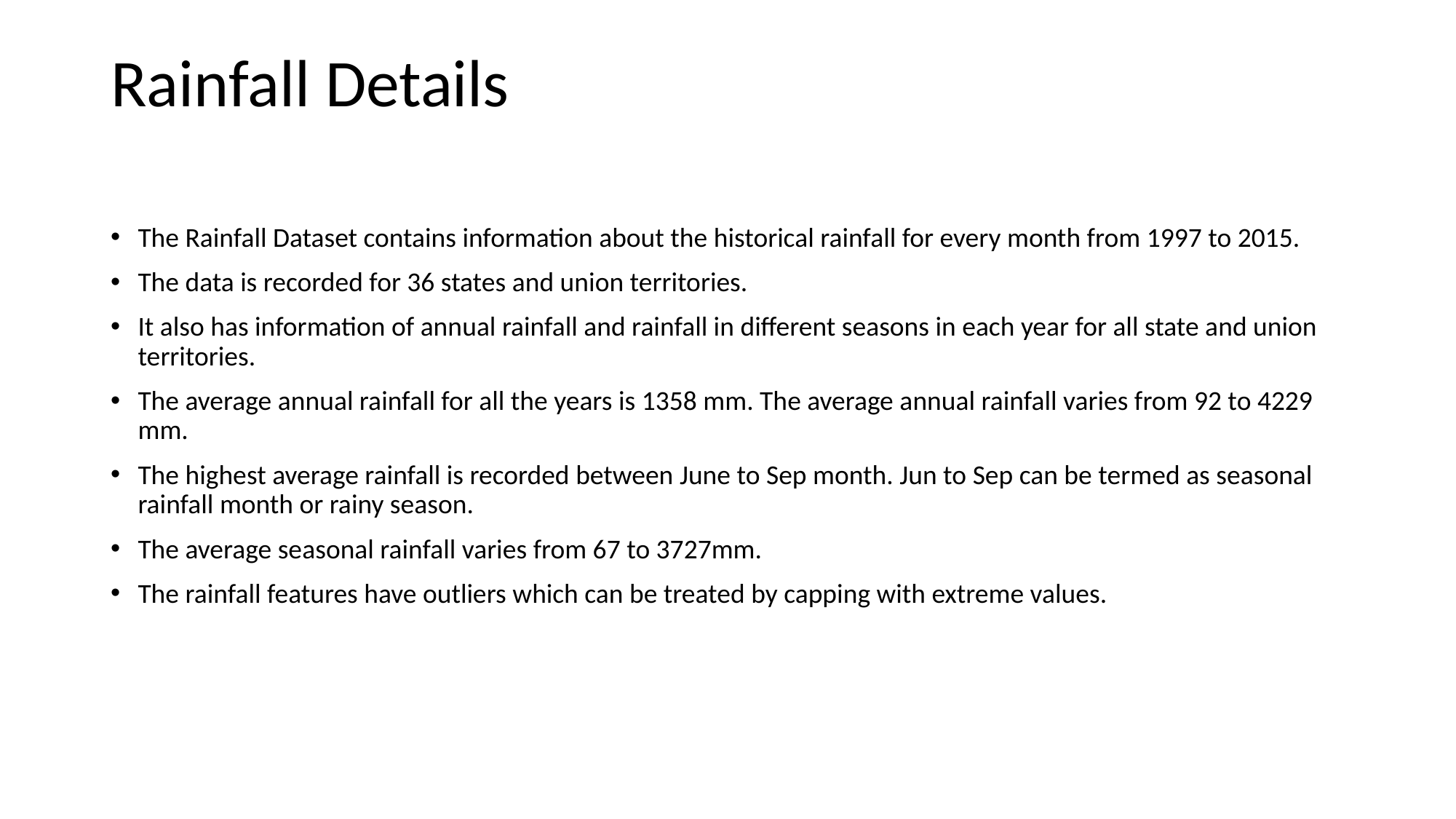

Rainfall Details
The Rainfall Dataset contains information about the historical rainfall for every month from 1997 to 2015.
The data is recorded for 36 states and union territories.
It also has information of annual rainfall and rainfall in different seasons in each year for all state and union territories.
The average annual rainfall for all the years is 1358 mm. The average annual rainfall varies from 92 to 4229 mm.
The highest average rainfall is recorded between June to Sep month. Jun to Sep can be termed as seasonal rainfall month or rainy season.
The average seasonal rainfall varies from 67 to 3727mm.
The rainfall features have outliers which can be treated by capping with extreme values.